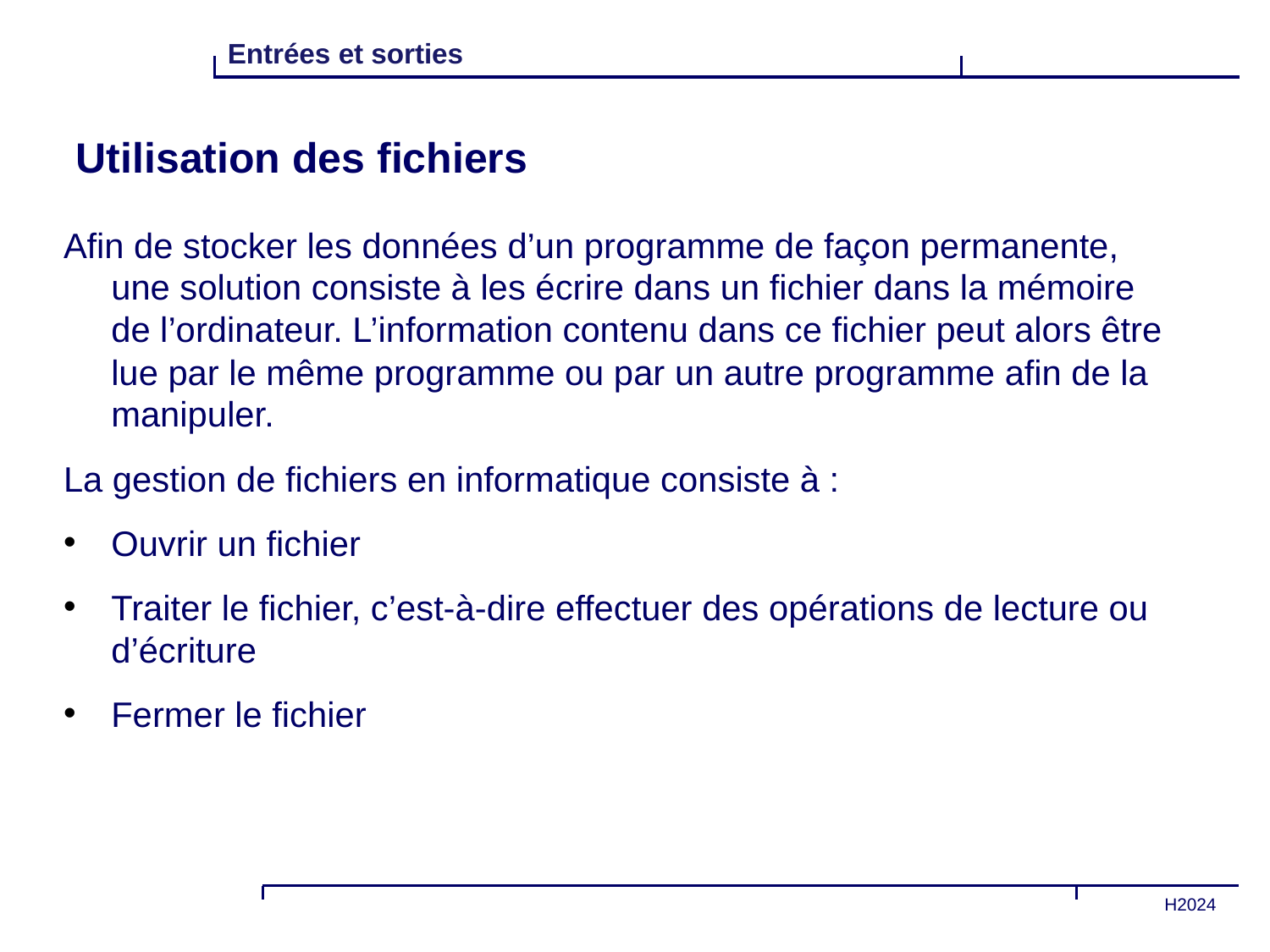

# Utilisation des fichiers
Afin de stocker les données d’un programme de façon permanente, une solution consiste à les écrire dans un fichier dans la mémoire de l’ordinateur. L’information contenu dans ce fichier peut alors être lue par le même programme ou par un autre programme afin de la manipuler.
La gestion de fichiers en informatique consiste à :
Ouvrir un fichier
Traiter le fichier, c’est-à-dire effectuer des opérations de lecture ou d’écriture
Fermer le fichier